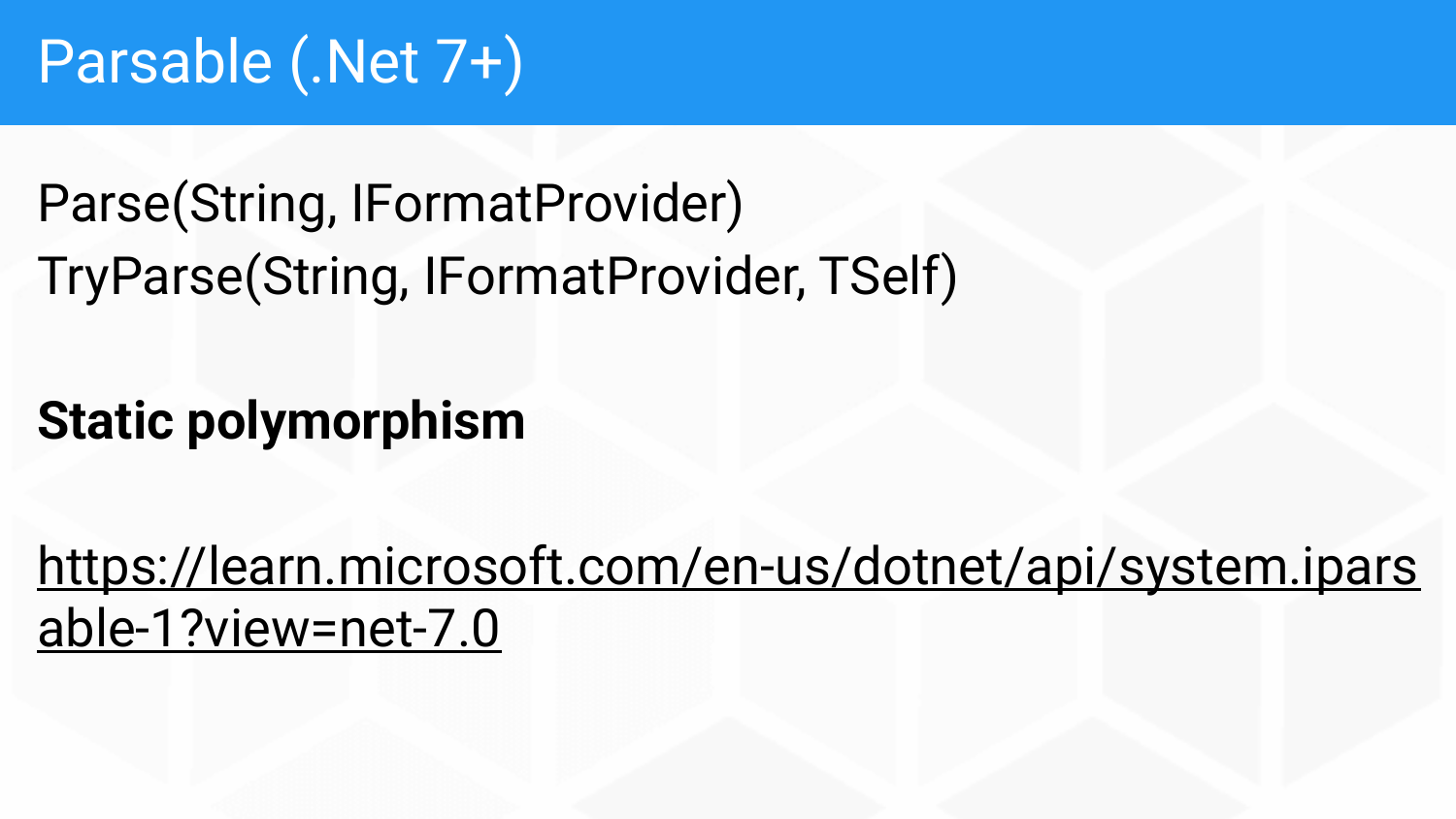

# Parsable (.Net 7+)
Parse(String, IFormatProvider)
TryParse(String, IFormatProvider, TSelf)

Static polymorphism

https://learn.microsoft.com/en-us/dotnet/api/system.iparsable-1?view=net-7.0